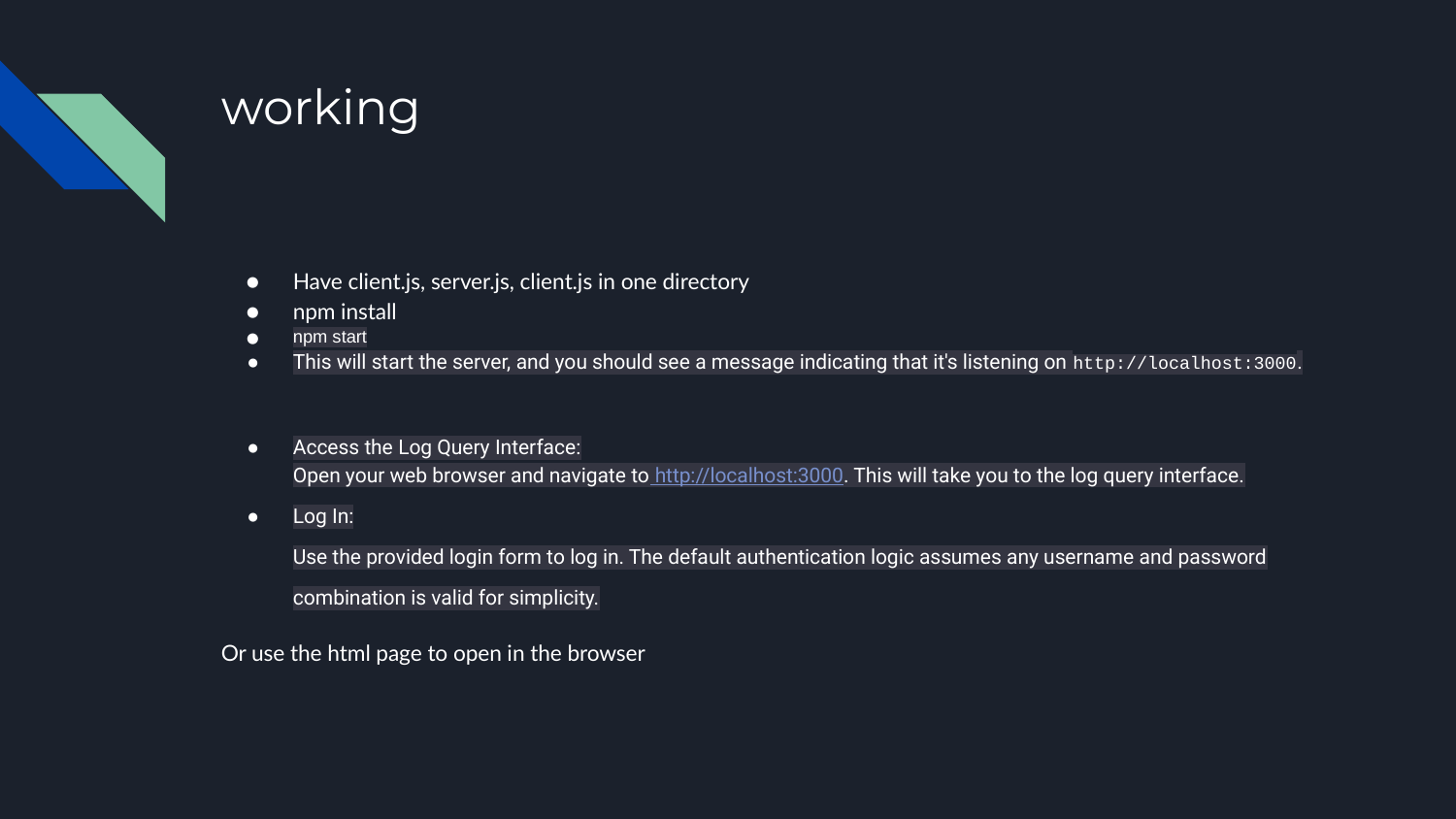

# working
Have client.js, server.js, client.js in one directory
npm install
npm start
This will start the server, and you should see a message indicating that it's listening on http://localhost:3000.

Access the Log Query Interface:
Open your web browser and navigate to http://localhost:3000. This will take you to the log query interface.
Log In:
Use the provided login form to log in. The default authentication logic assumes any username and password combination is valid for simplicity.
Or use the html page to open in the browser